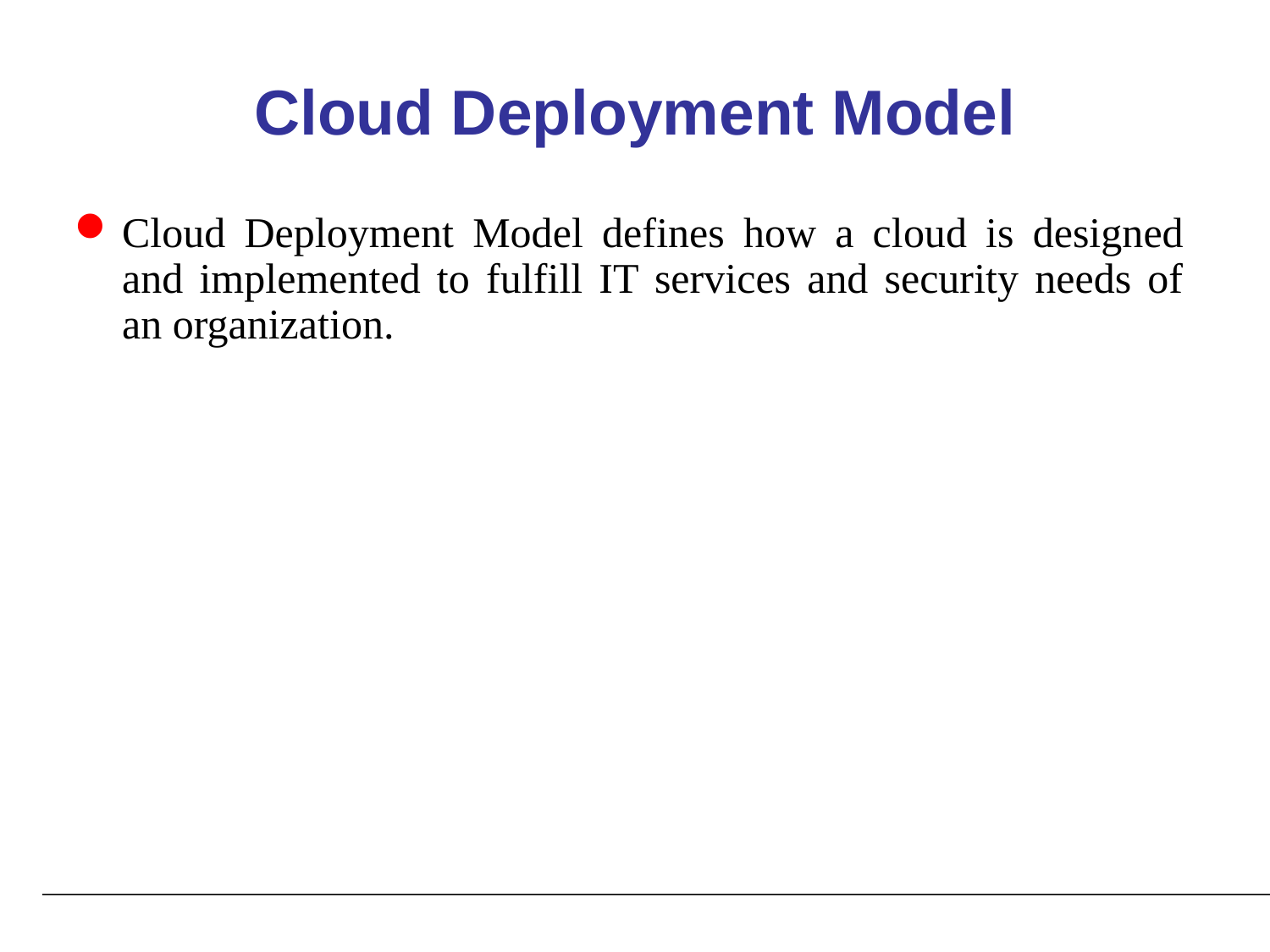

# Cloud Deployment Model
Cloud Deployment Model defines how a cloud is designed and implemented to fulfill IT services and security needs of an organization.